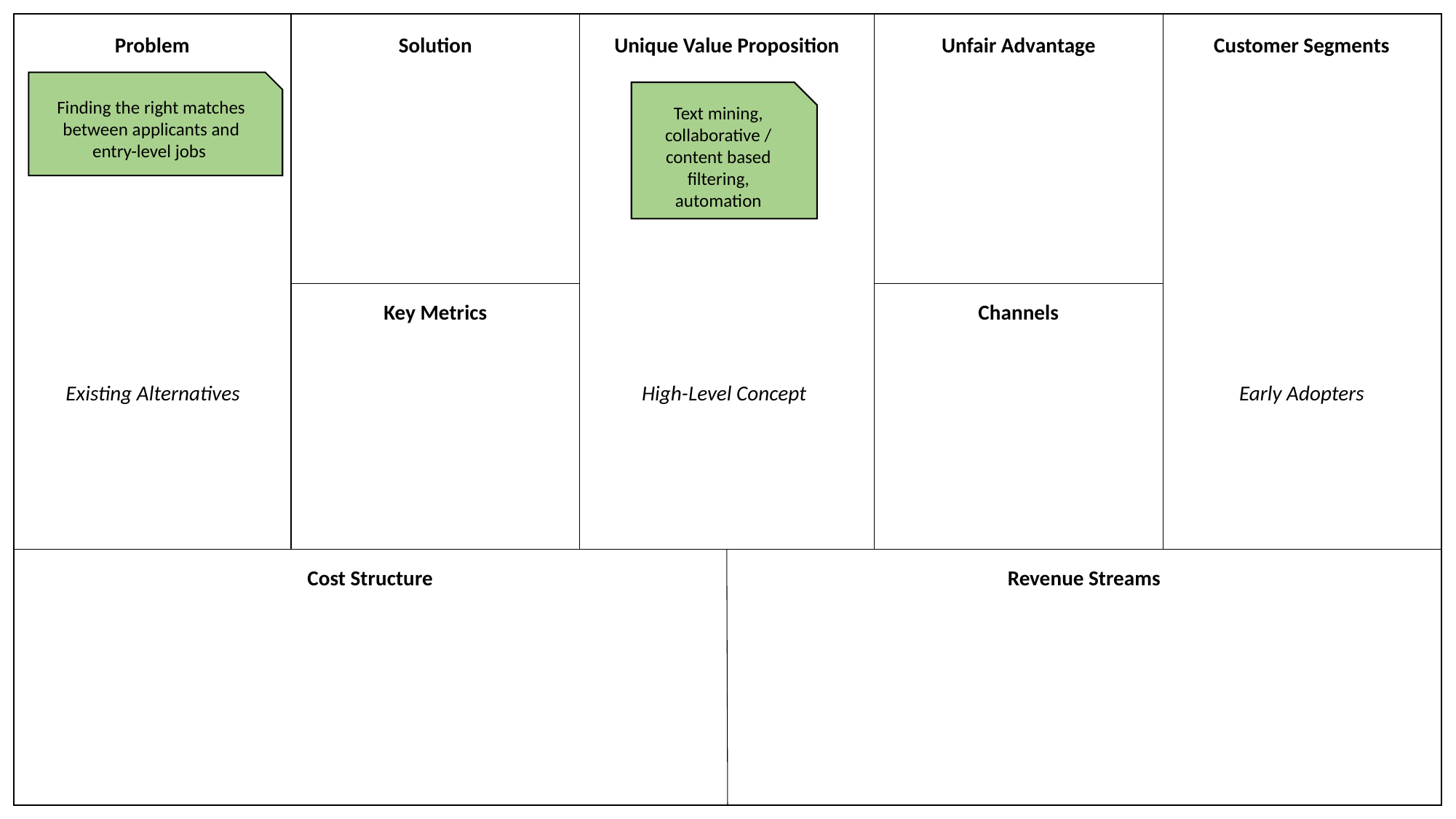

Unique Value Proposition
Unfair Advantage
Solution
Problem
Customer Segments
Key Metrics
Channels
Existing Alternatives
High-Level Concept
Early Adopters
Revenue Streams
Cost Structure
Finding the right matches between applicants and entry-level jobs
Text mining, collaborative / content based filtering, automation